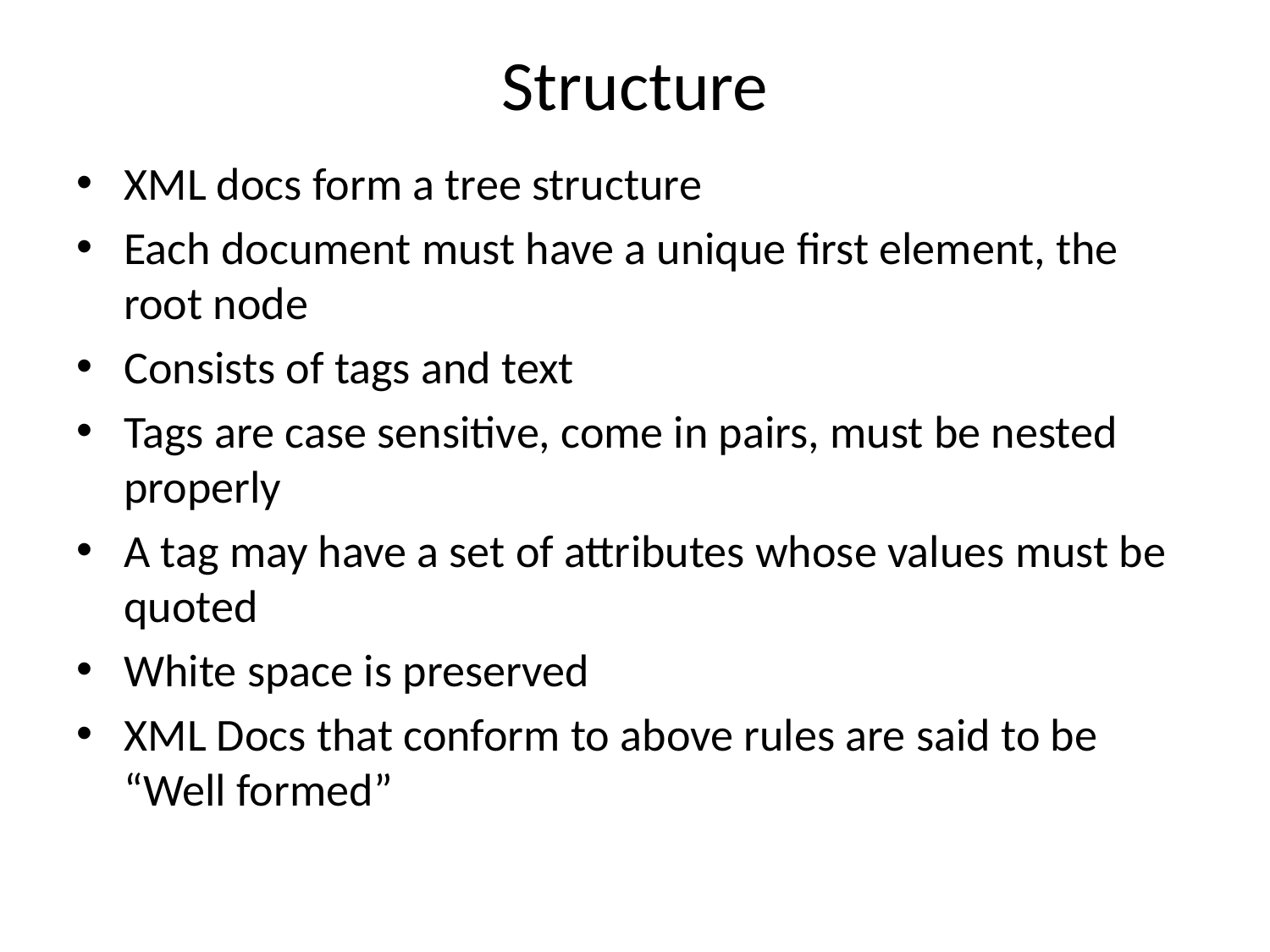

# Structure
XML docs form a tree structure
Each document must have a unique first element, the root node
Consists of tags and text
Tags are case sensitive, come in pairs, must be nested properly
A tag may have a set of attributes whose values must be quoted
White space is preserved
XML Docs that conform to above rules are said to be “Well formed”